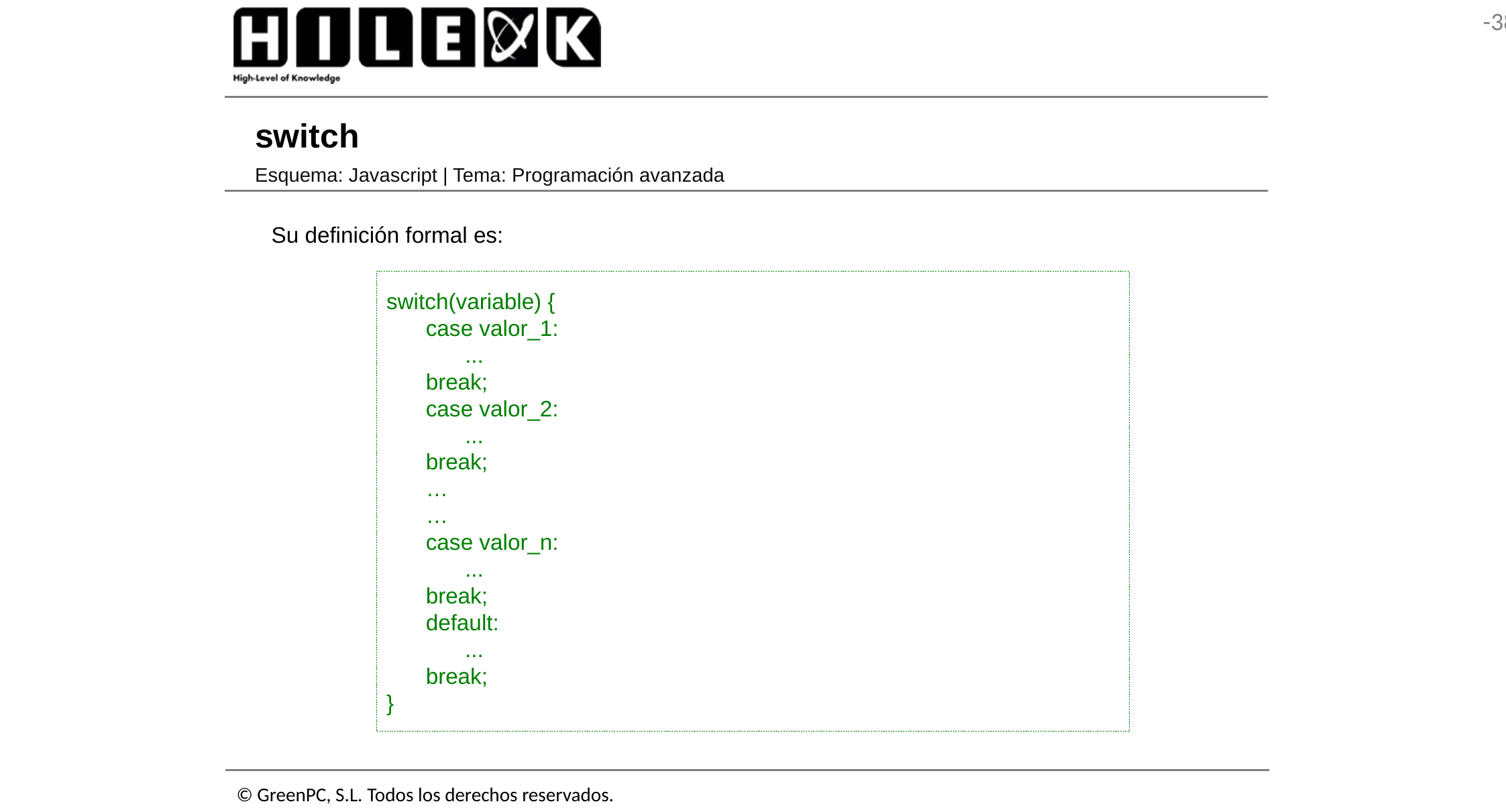

# switch
Esquema: Javascript | Tema: Programación avanzada
Su definición formal es:
switch(variable) {
	case valor_1:
		...
	break;
	case valor_2:
		...
	break;
	…
	…
	case valor_n:
		...
	break;
	default:
		...
	break;
}